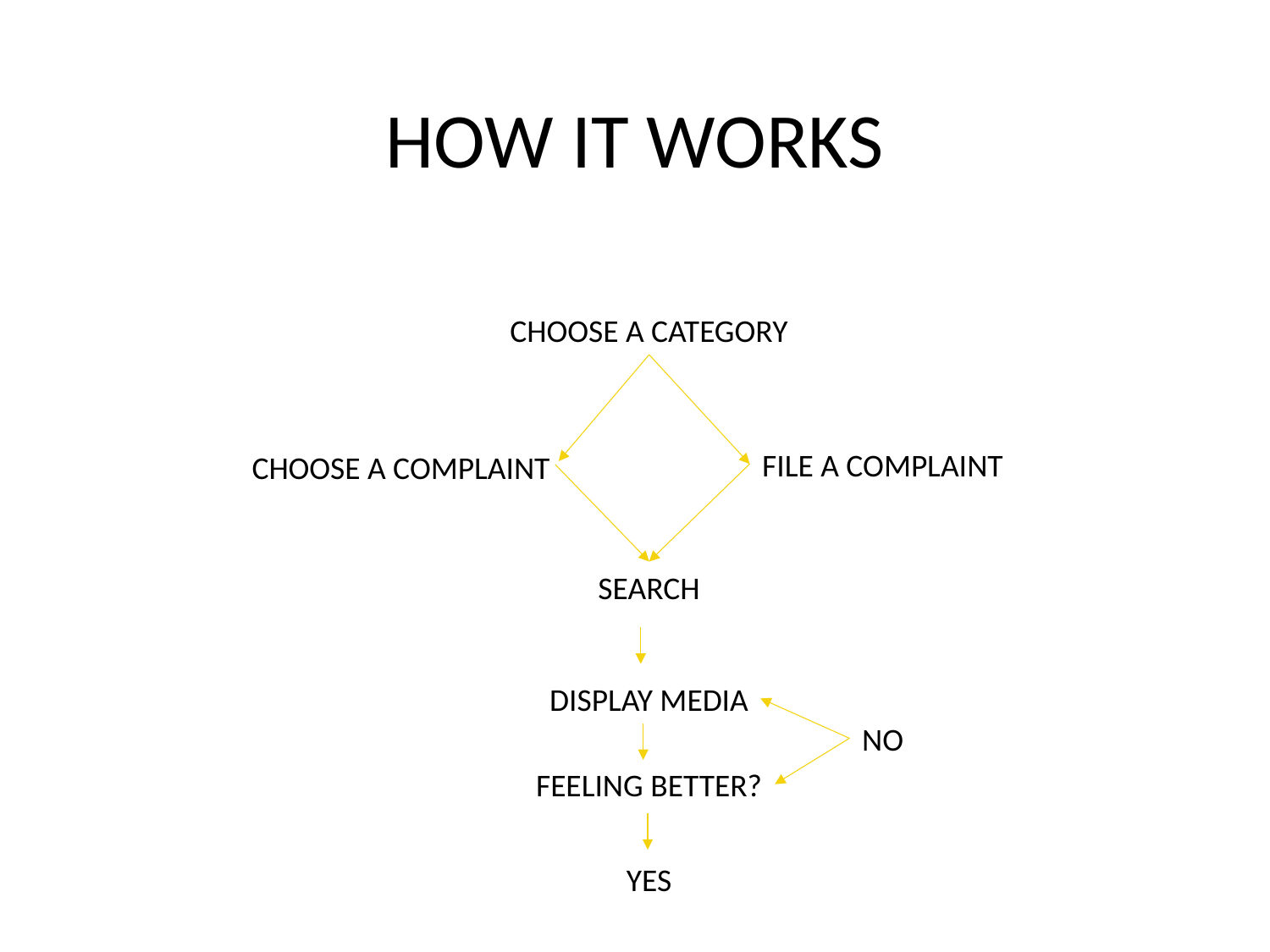

# HOW IT WORKS
CHOOSE A CATEGORY
FILE A COMPLAINT
CHOOSE A COMPLAINT
SEARCH
DISPLAY MEDIA
NO
FEELING BETTER?
YES